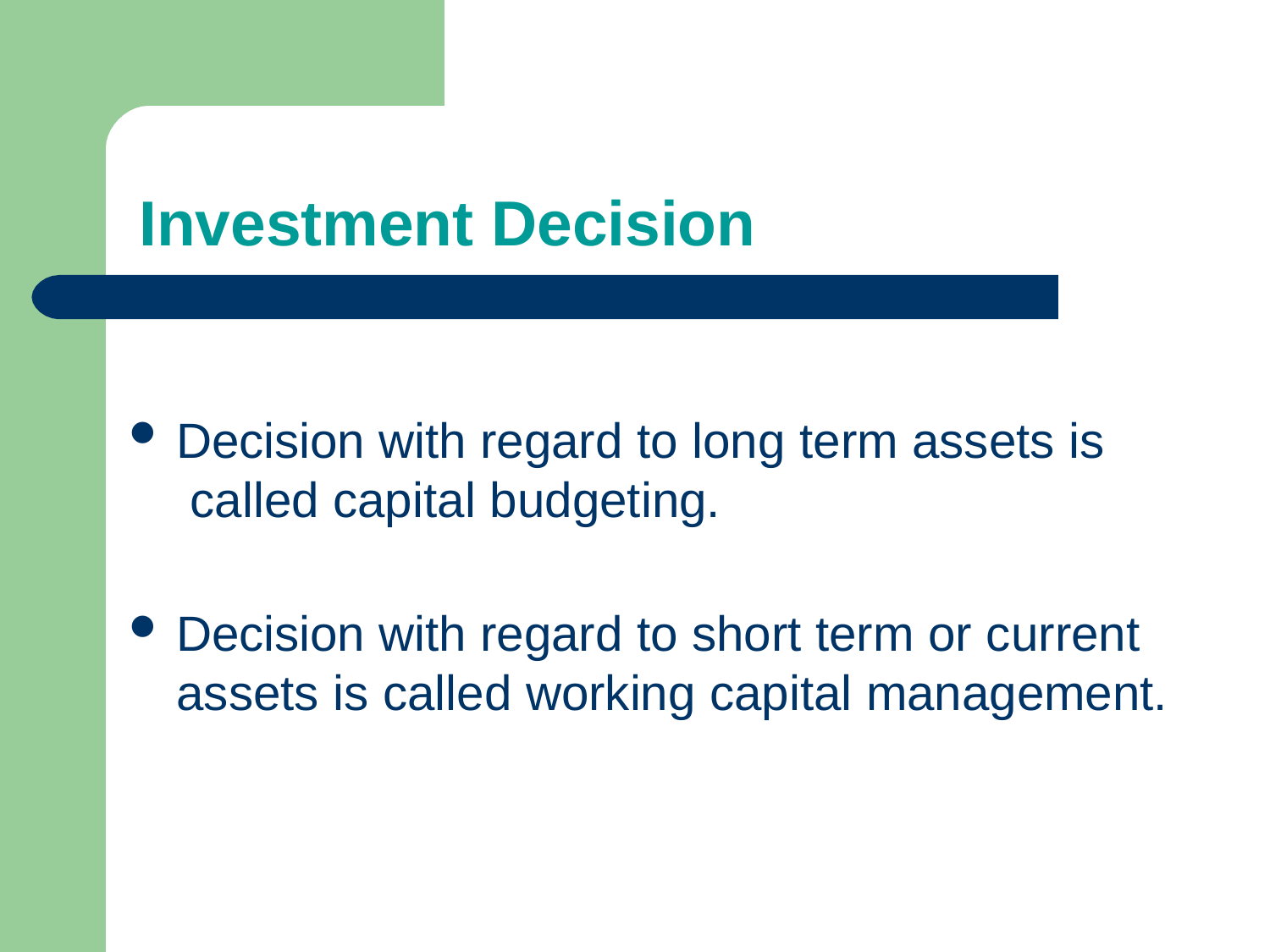

# Investment Decision
Decision with regard to long term assets is  called capital budgeting.

Decision with regard to short term or current  assets is called working capital management.